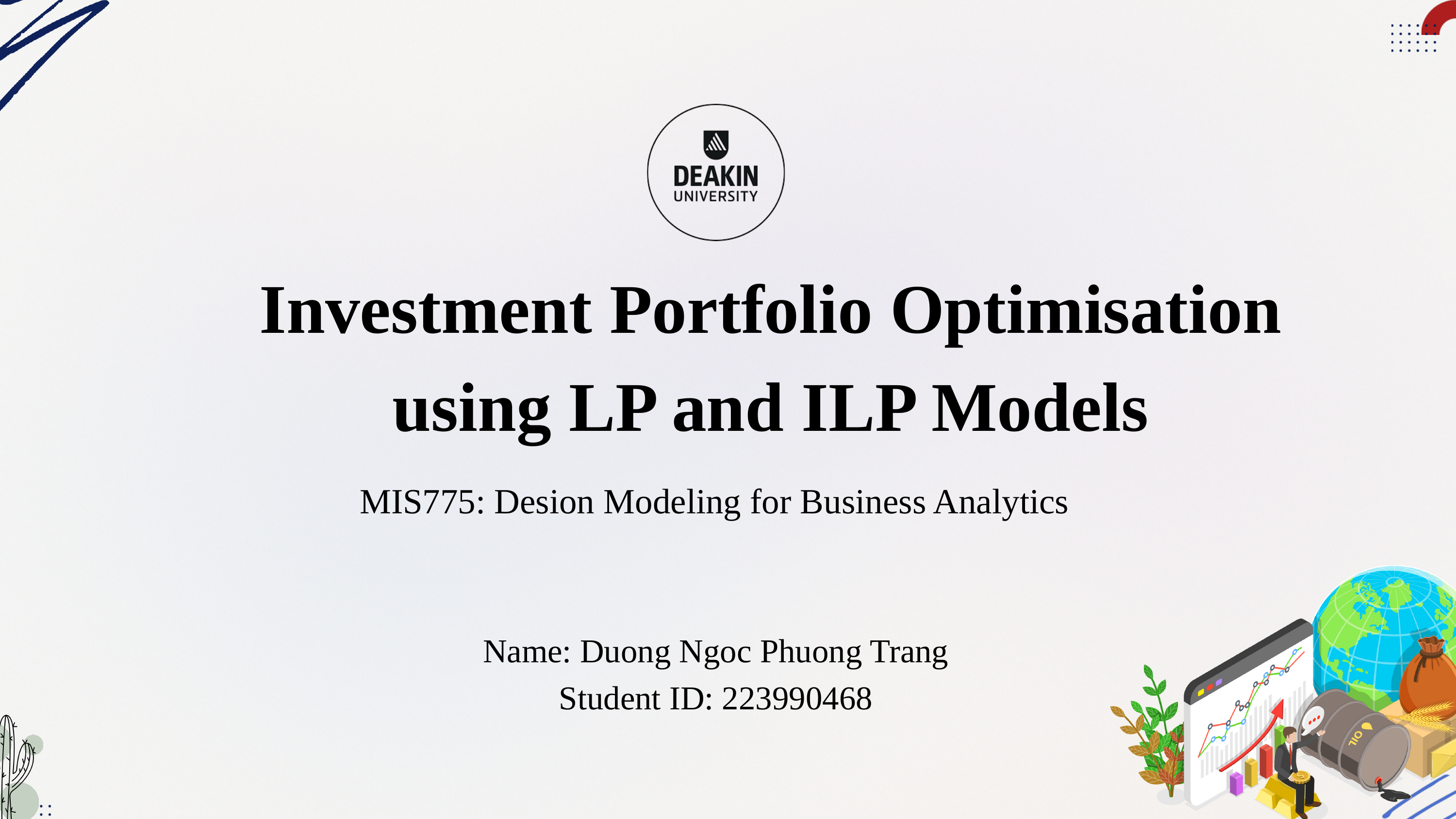

Investment Portfolio Optimisation using LP and ILP Models
MIS775: Desion Modeling for Business Analytics

Name: Duong Ngoc Phuong Trang
Student ID: 223990468
04